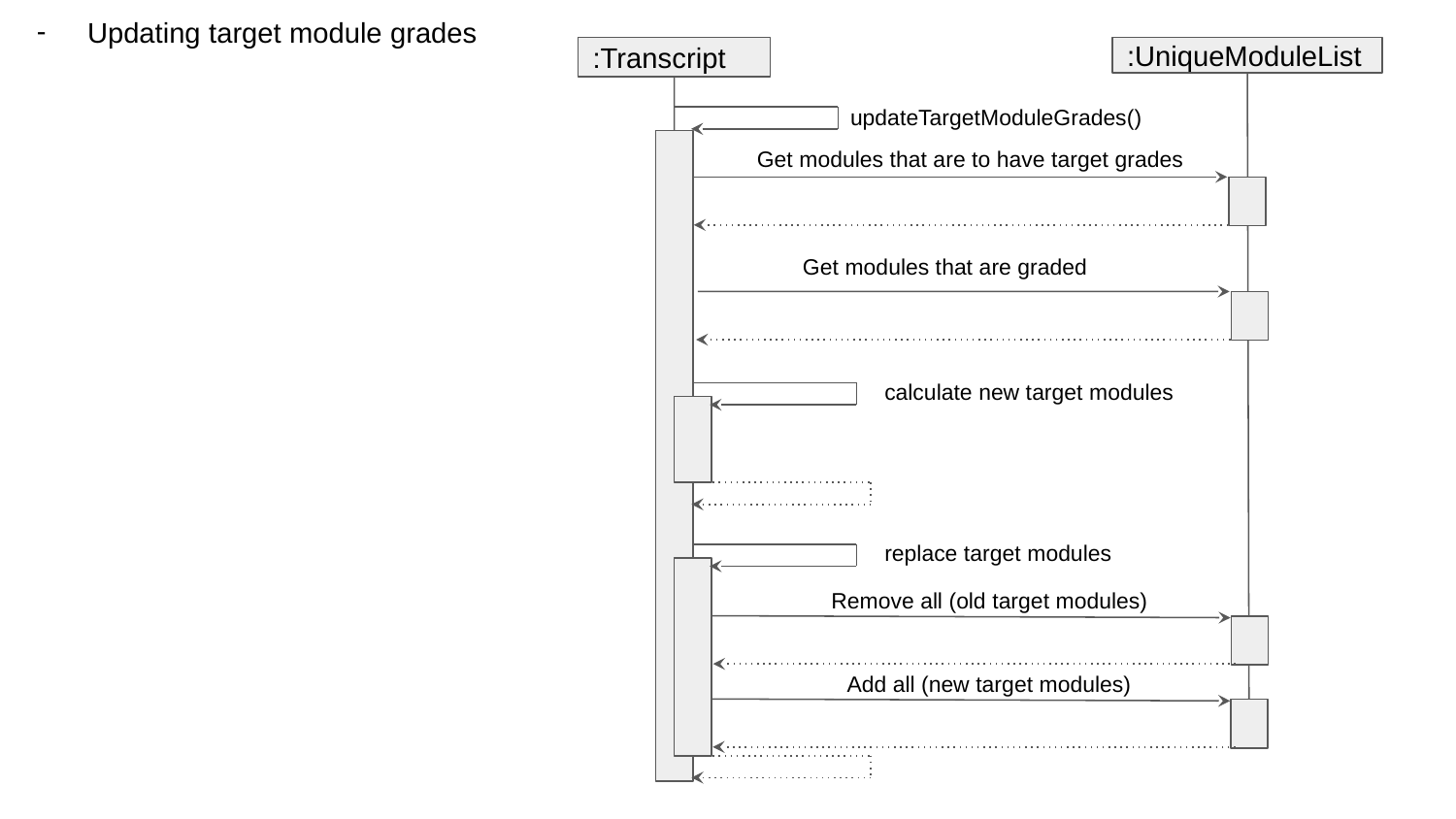

Updating target module grades
:Transcript
:UniqueModuleList
updateTargetModuleGrades()
Get modules that are to have target grades

Get modules that are graded

calculate new target modules

replace target modules

Remove all (old target modules)

Add all (new target modules)